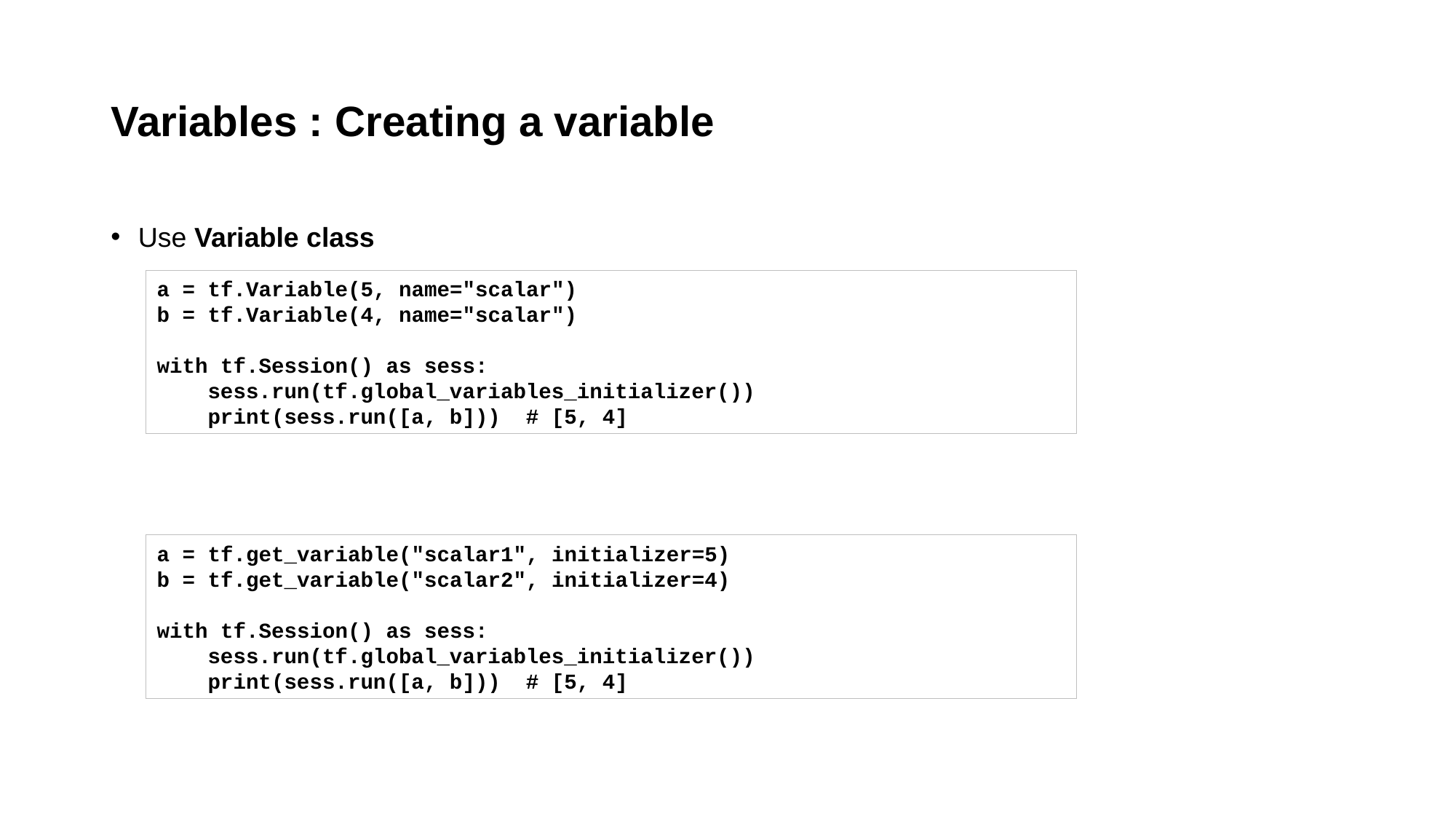

# Variables : Creating a variable
Use Variable class

a = tf.Variable(5, name="scalar")
b = tf.Variable(4, name="scalar")

with tf.Session() as sess:
    sess.run(tf.global_variables_initializer())
    print(sess.run([a, b]))  # [5, 4]
a = tf.get_variable("scalar1", initializer=5)
b = tf.get_variable("scalar2", initializer=4)

with tf.Session() as sess:
    sess.run(tf.global_variables_initializer())
    print(sess.run([a, b]))  # [5, 4]